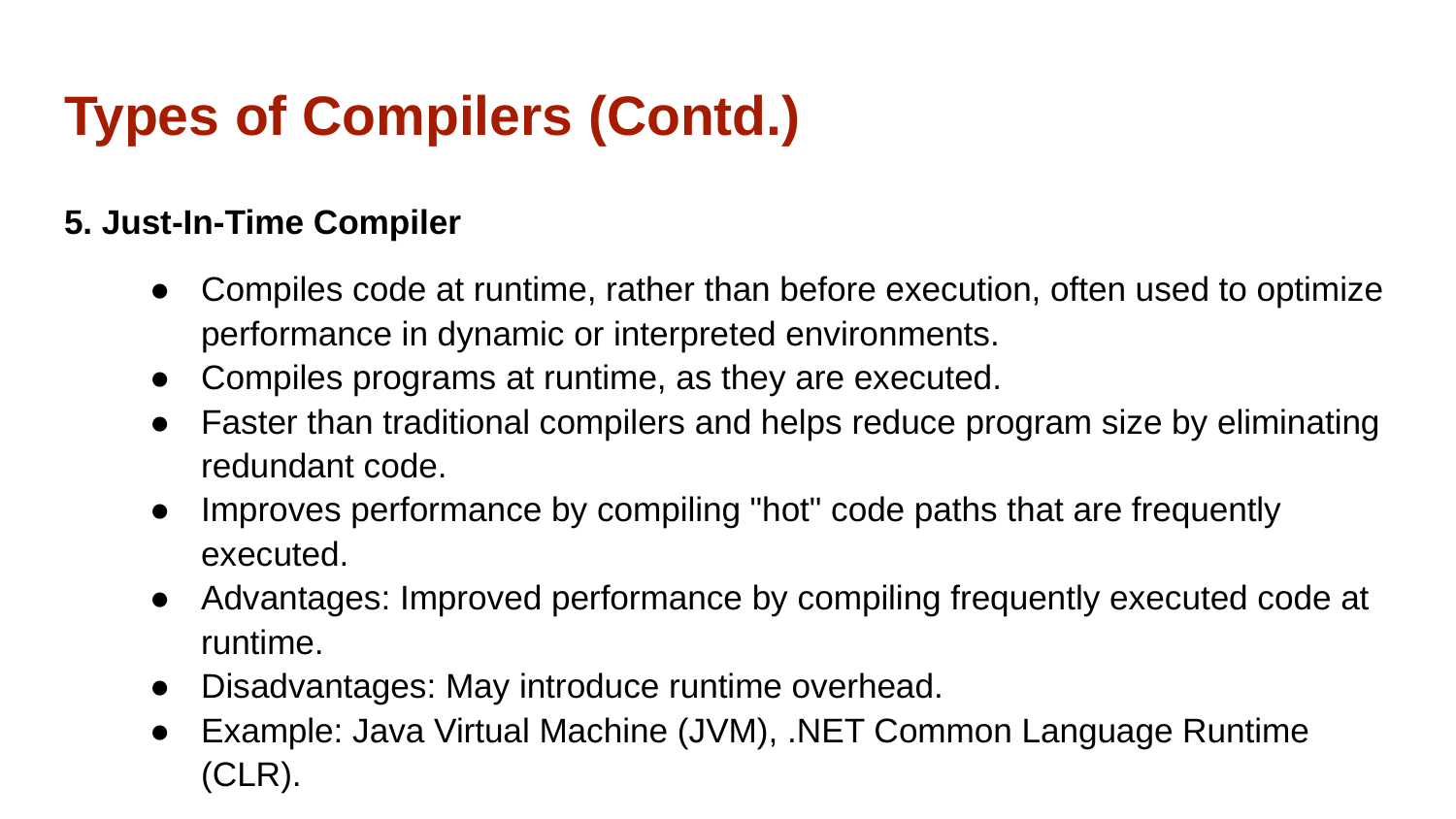

# Types of Compilers (Contd.)

5. Just-In-Time Compiler
Compiles code at runtime, rather than before execution, often used to optimize performance in dynamic or interpreted environments.
Compiles programs at runtime, as they are executed.
Faster than traditional compilers and helps reduce program size by eliminating redundant code.
Improves performance by compiling "hot" code paths that are frequently executed.
Advantages: Improved performance by compiling frequently executed code at runtime.
Disadvantages: May introduce runtime overhead.
Example: Java Virtual Machine (JVM), .NET Common Language Runtime (CLR).